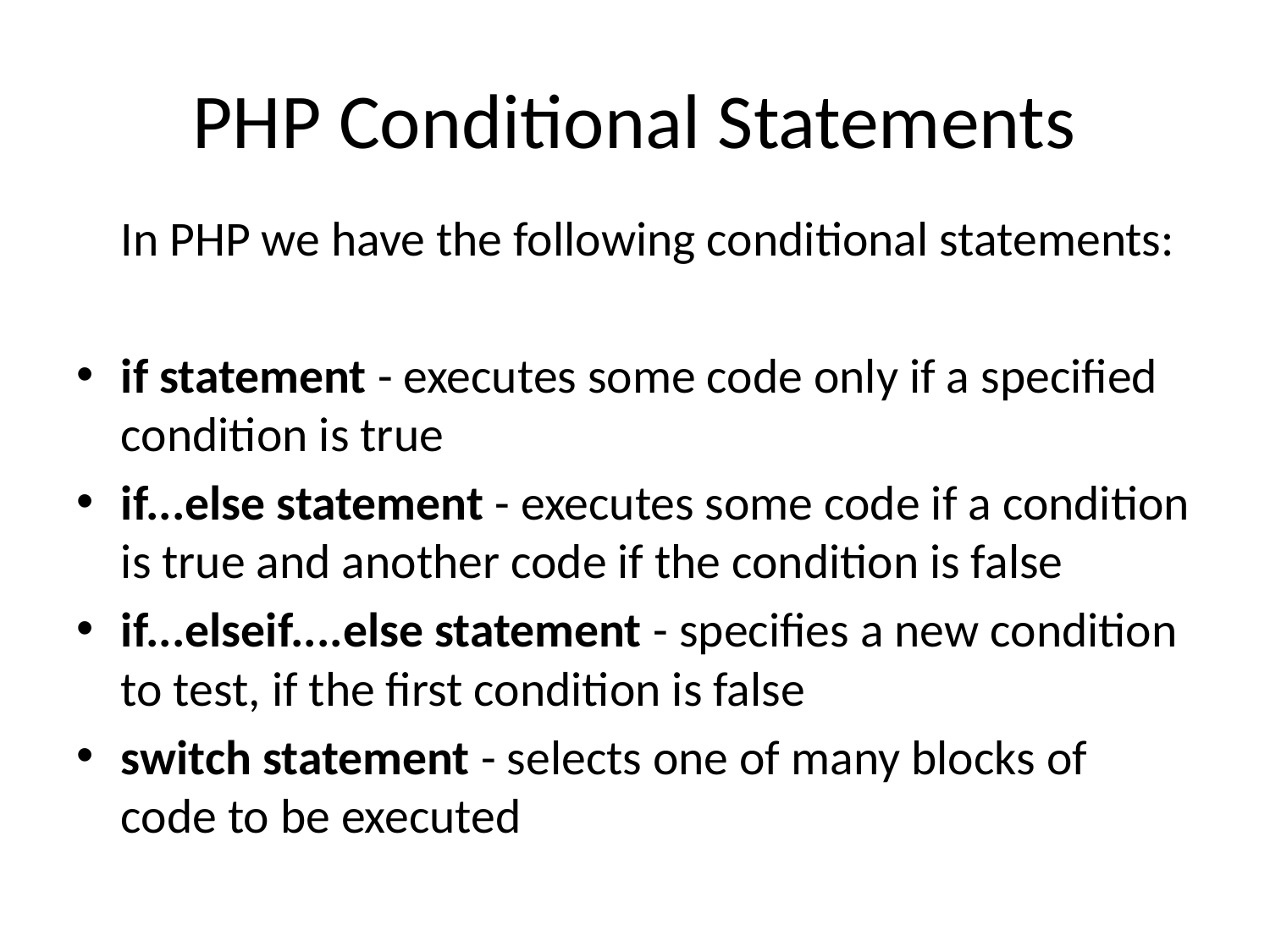

# PHP Conditional Statements
	In PHP we have the following conditional statements:

if statement - executes some code only if a specified condition is true
if...else statement - executes some code if a condition is true and another code if the condition is false
if...elseif....else statement - specifies a new condition to test, if the first condition is false
switch statement - selects one of many blocks of code to be executed